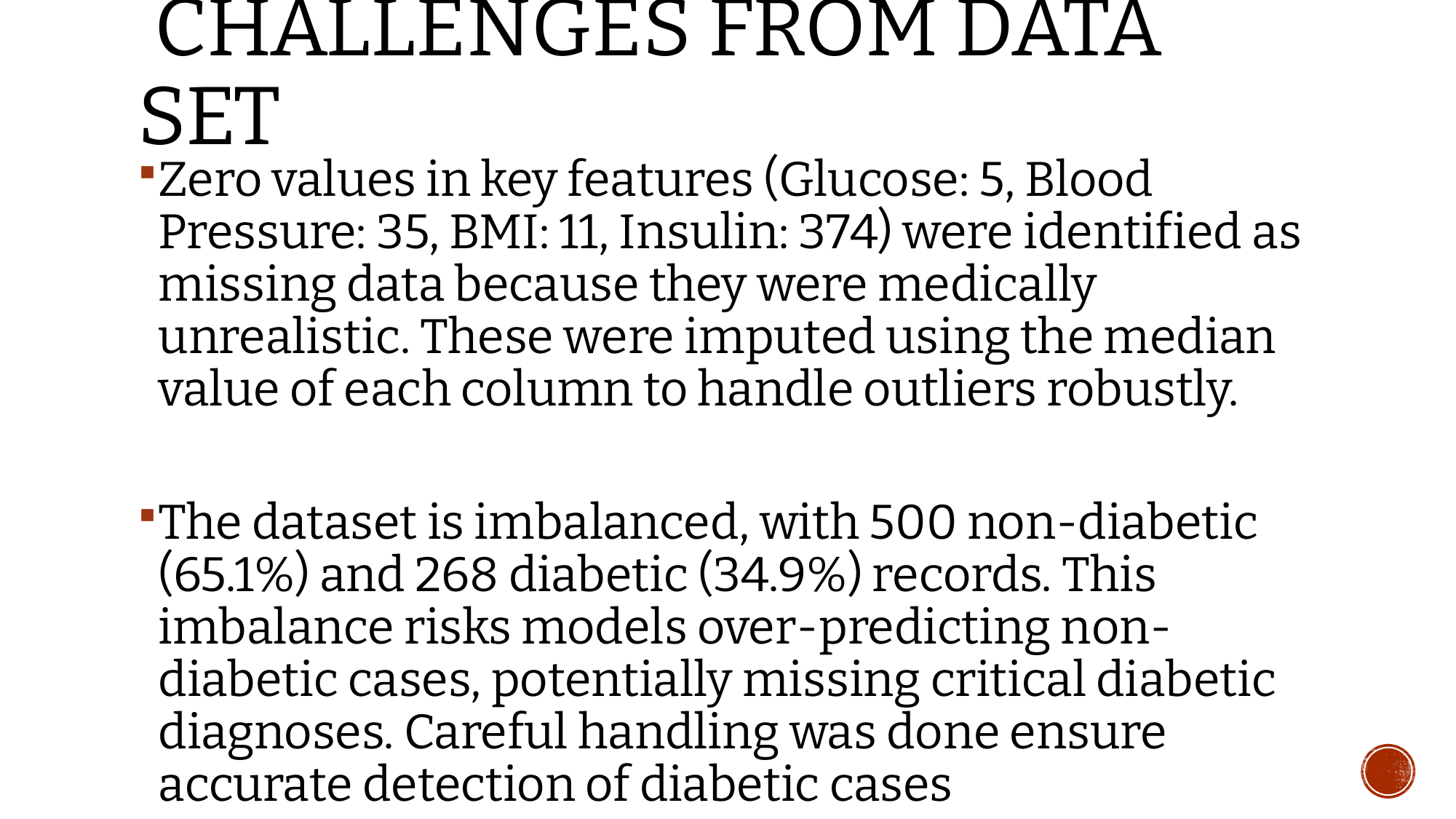

# Challenges from data set
Zero values in key features (Glucose: 5, Blood Pressure: 35, BMI: 11, Insulin: 374) were identified as missing data because they were medically unrealistic. These were imputed using the median value of each column to handle outliers robustly.

The dataset is imbalanced, with 500 non-diabetic (65.1%) and 268 diabetic (34.9%) records. This imbalance risks models over-predicting non-diabetic cases, potentially missing critical diabetic diagnoses. Careful handling was done ensure accurate detection of diabetic cases